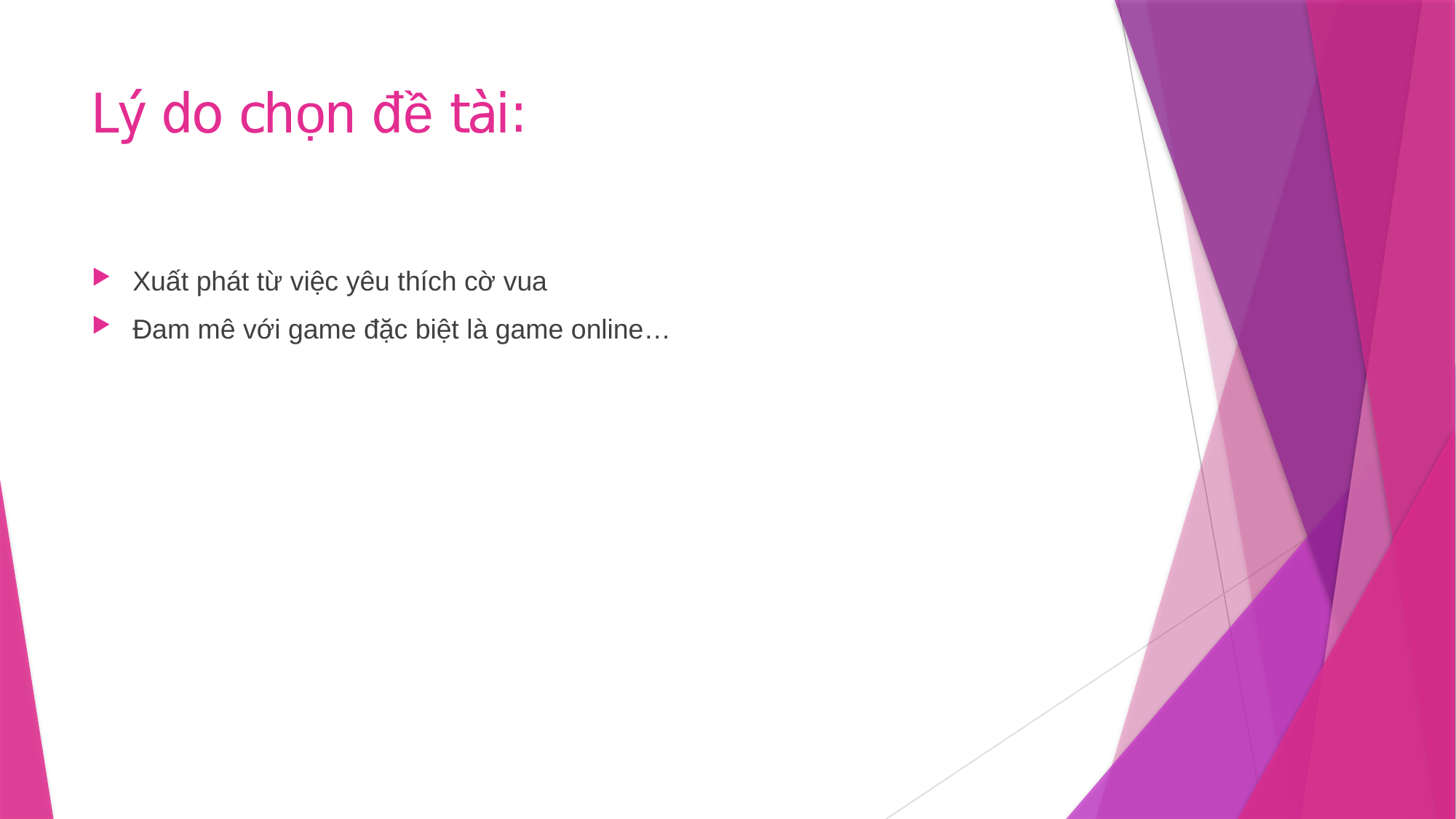

# Lý do chọn đề tài:
Xuất phát từ việc yêu thích cờ vua
Đam mê với game đặc biệt là game online…